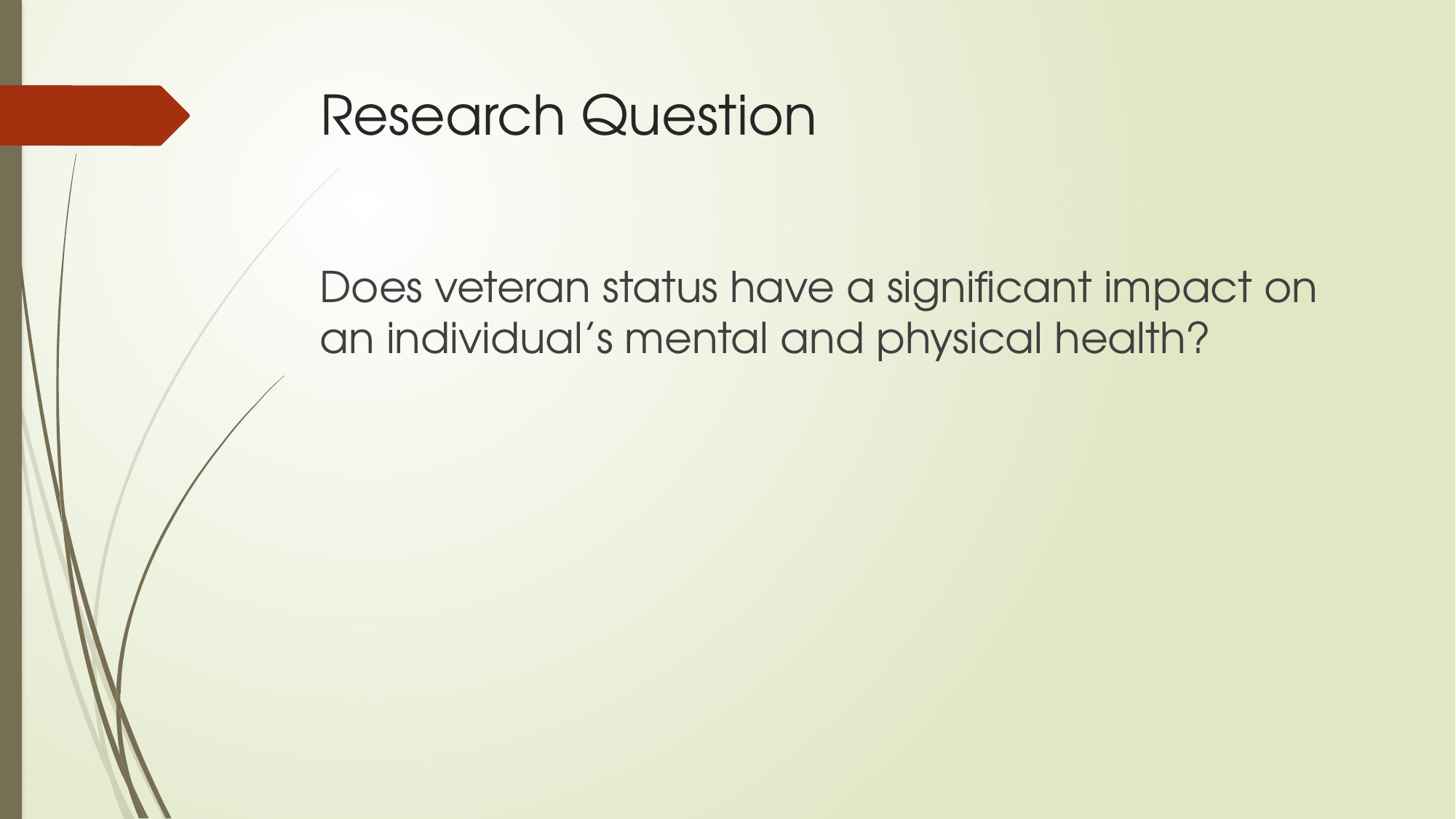

# Research Question
Does veteran status have a significant impact on an individual’s mental and physical health?